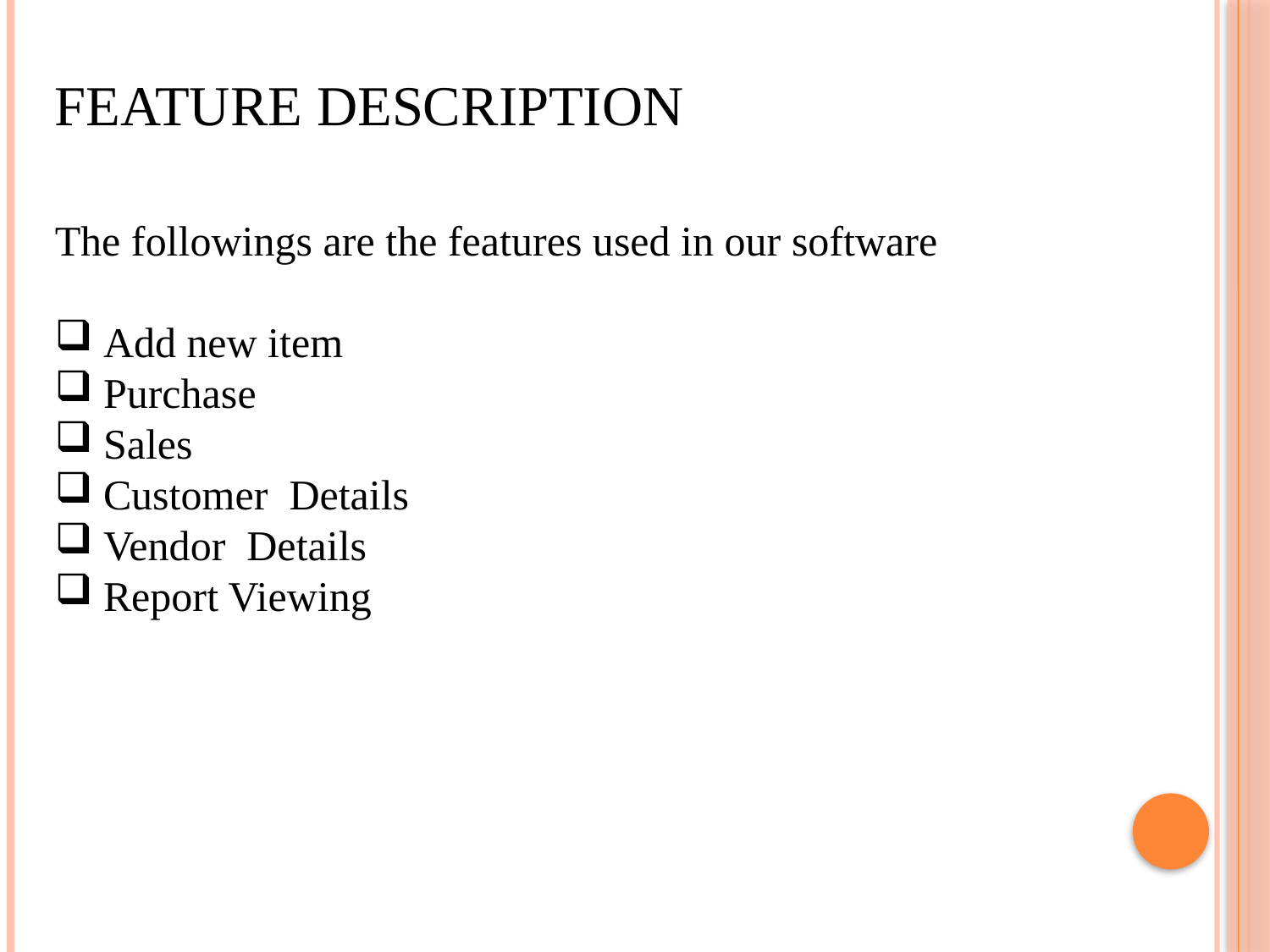

FEATURE DESCRIPTION

The followings are the features used in our software

 Add new item
 Purchase
 Sales
 Customer  Details
 Vendor  Details
 Report Viewing